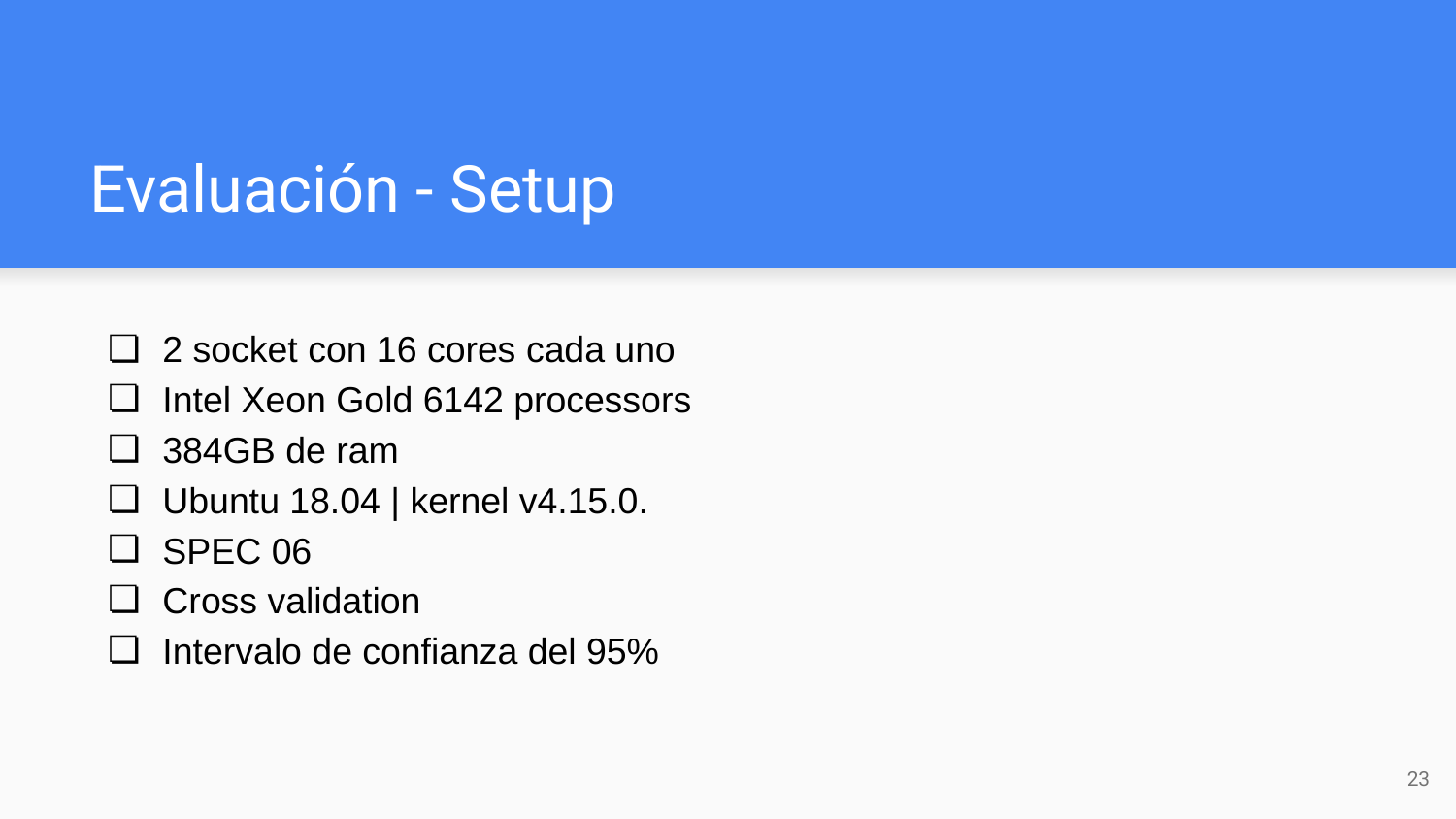

# Evaluación - Setup
2 socket con 16 cores cada uno
Intel Xeon Gold 6142 processors
384GB de ram
Ubuntu 18.04 | kernel v4.15.0.
SPEC 06
Cross validation
Intervalo de confianza del 95%
23